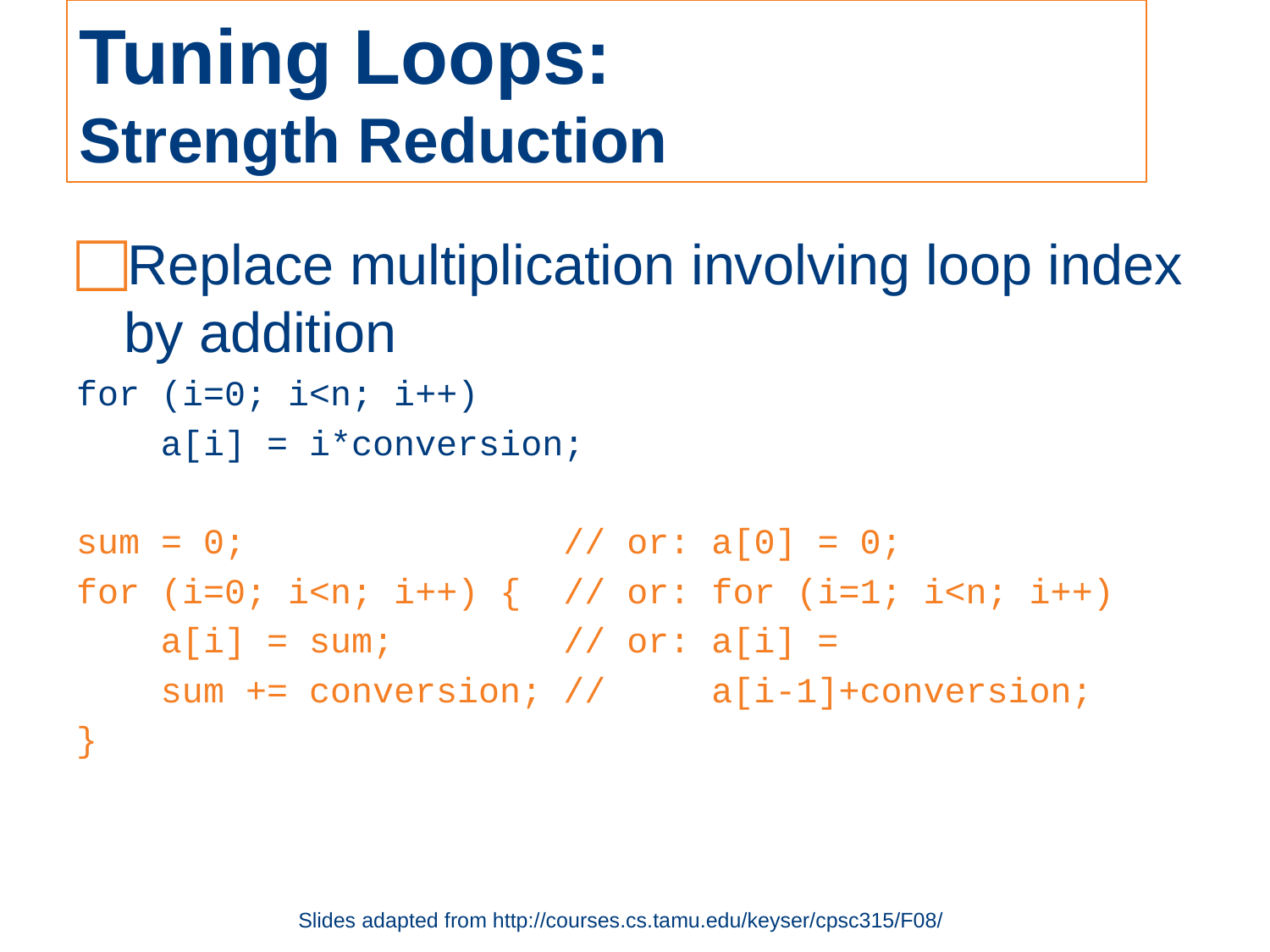

# Tuning Loops: Strength Reduction
Replace multiplication involving loop index by addition
for (i=0; i<n; i++)
    a[i] = i*conversion;

sum = 0;               // or: a[0] = 0;
for (i=0; i<n; i++) {  // or: for (i=1; i<n; i++)
    a[i] = sum;        // or: a[i] =
    sum += conversion; //     a[i-1]+conversion;
}
Slides adapted from http://courses.cs.tamu.edu/keyser/cpsc315/F08/